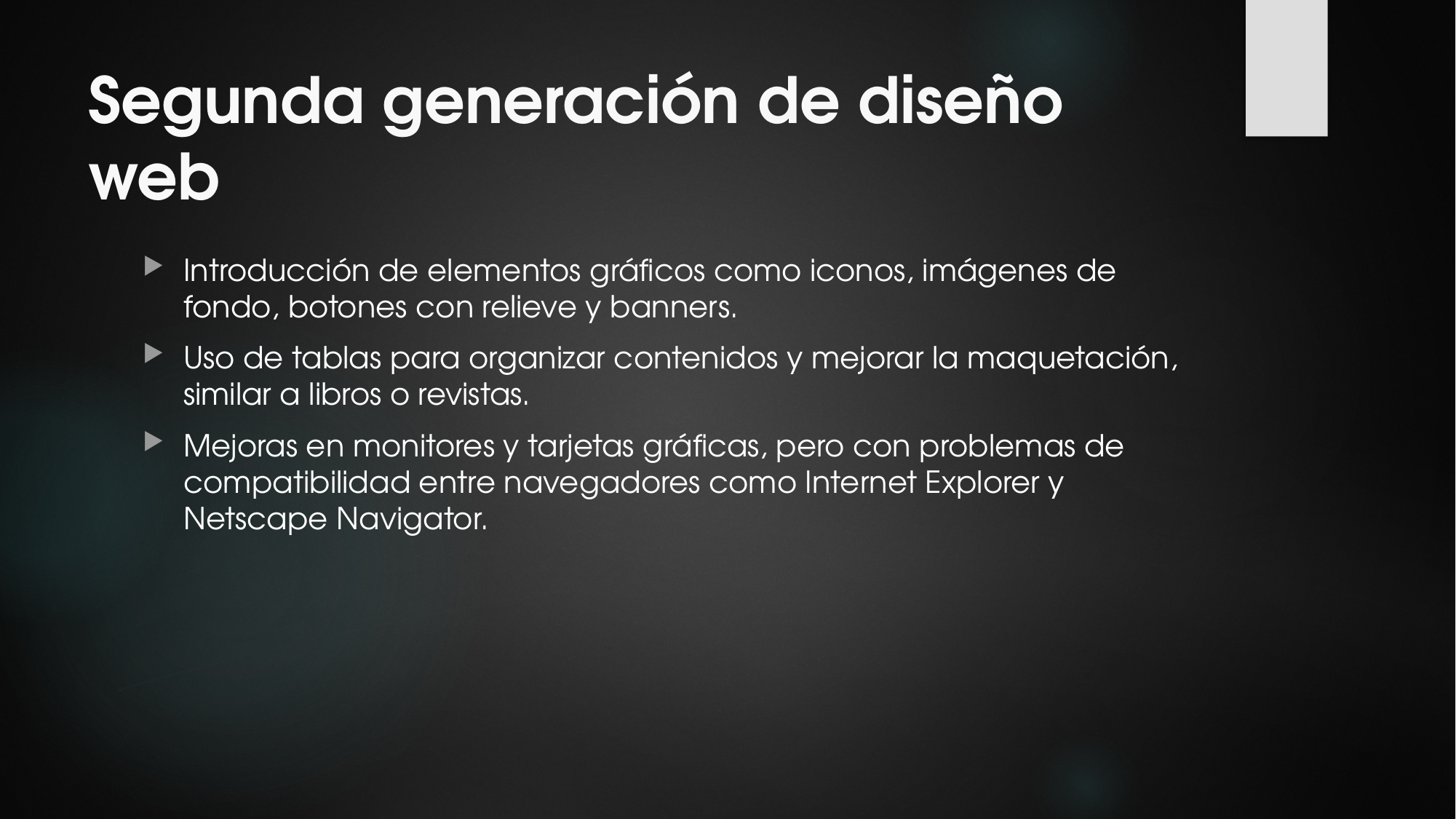

# Segunda generación de diseño web
Introducción de elementos gráficos como iconos, imágenes de fondo, botones con relieve y banners.
Uso de tablas para organizar contenidos y mejorar la maquetación, similar a libros o revistas.
Mejoras en monitores y tarjetas gráficas, pero con problemas de compatibilidad entre navegadores como Internet Explorer y Netscape Navigator.